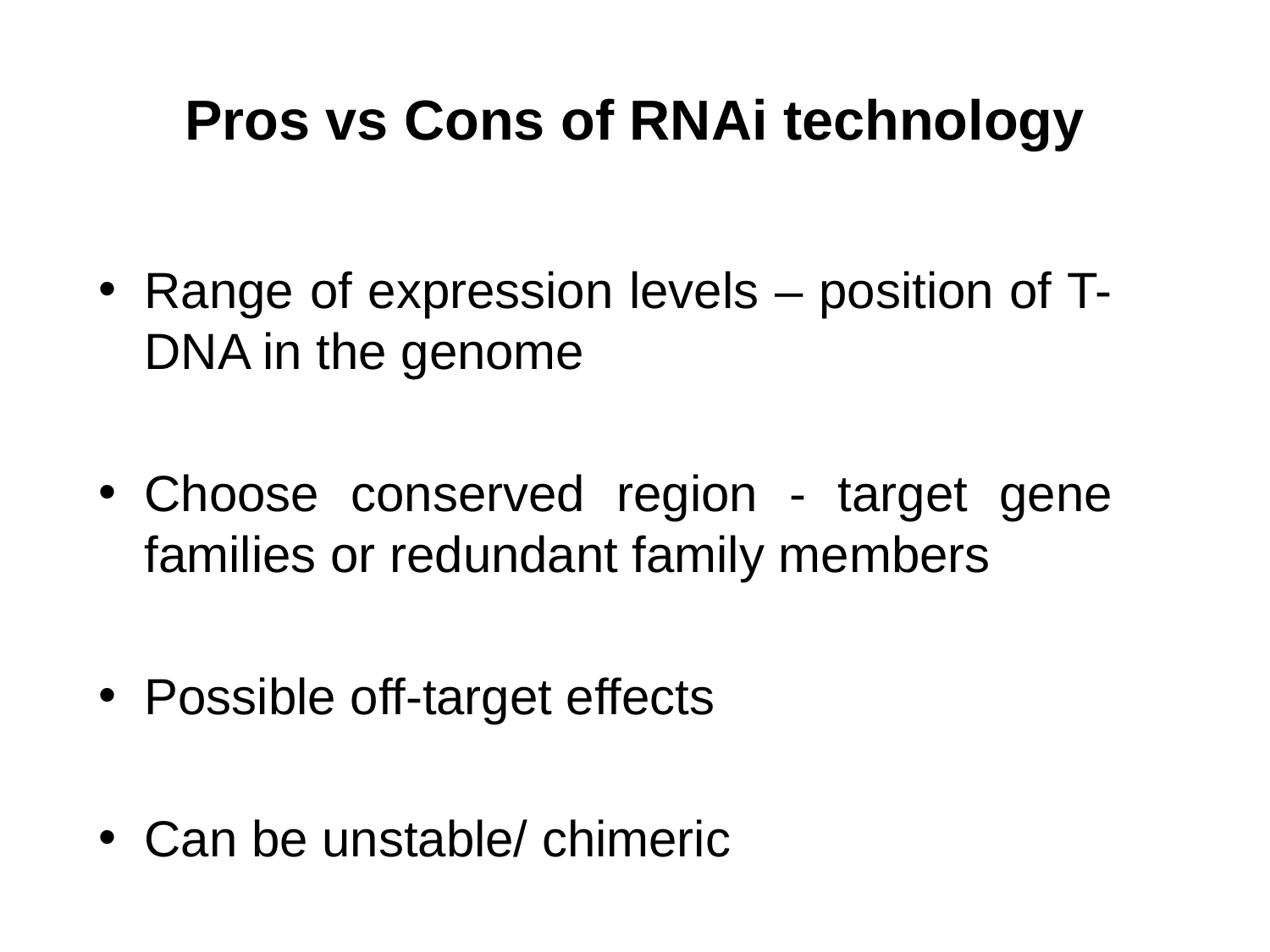

Pros vs Cons of RNAi technology
Range of expression levels – position of T-DNA in the genome

Choose conserved region - target gene families or redundant family members

Possible off-target effects

Can be unstable/ chimeric